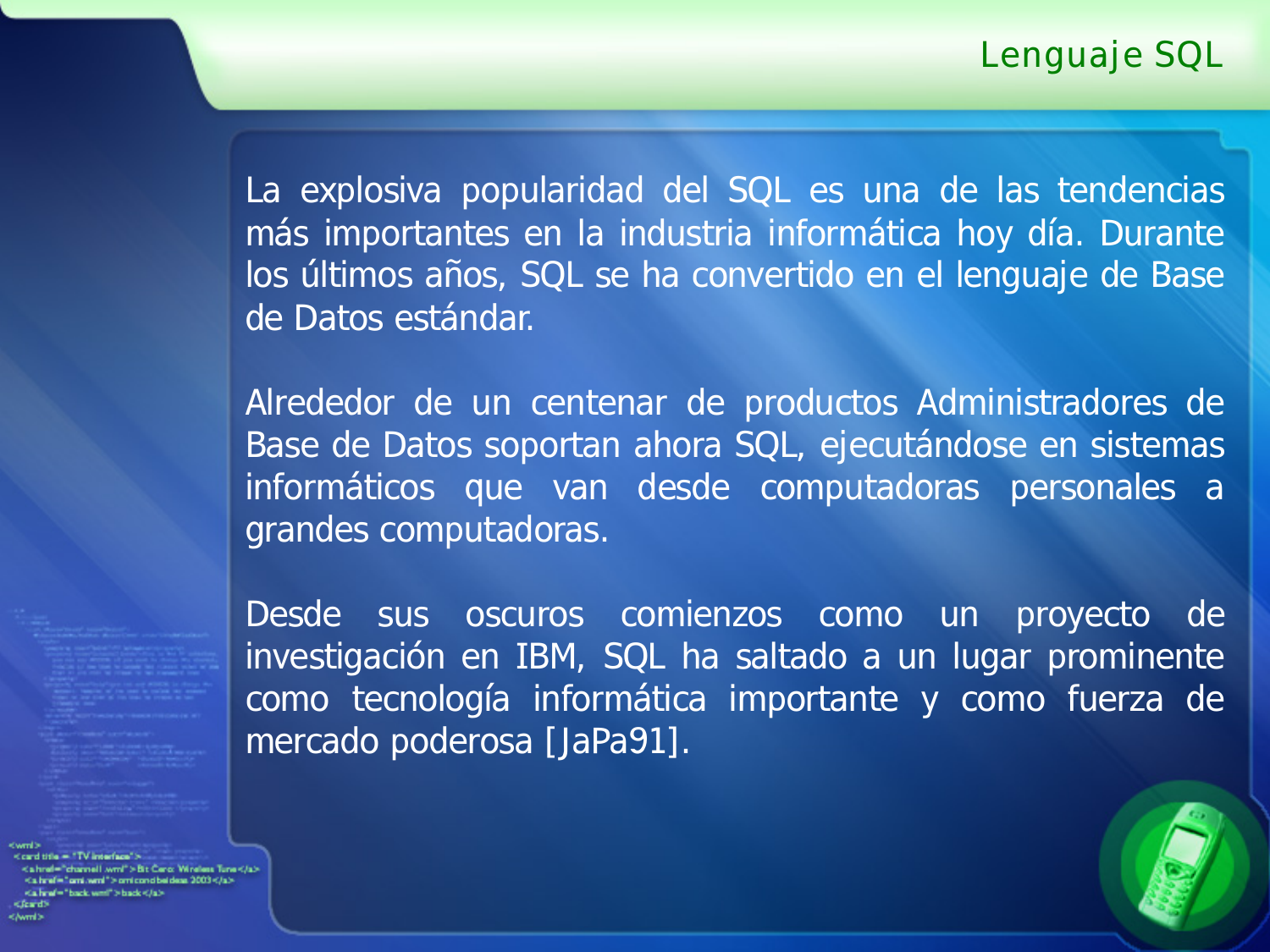

# Lenguaje SQL
La explosiva popularidad del SQL es una de las tendencias más importantes en la industria informática hoy día. Durante los últimos años, SQL se ha convertido en el lenguaje de Base de Datos estándar.

Alrededor de un centenar de productos Administradores de Base de Datos soportan ahora SQL, ejecutándose en sistemas informáticos que van desde computadoras personales a grandes computadoras.

Desde sus oscuros comienzos como un proyecto de investigación en IBM, SQL ha saltado a un lugar prominente como tecnología informática importante y como fuerza de mercado poderosa [JaPa91].